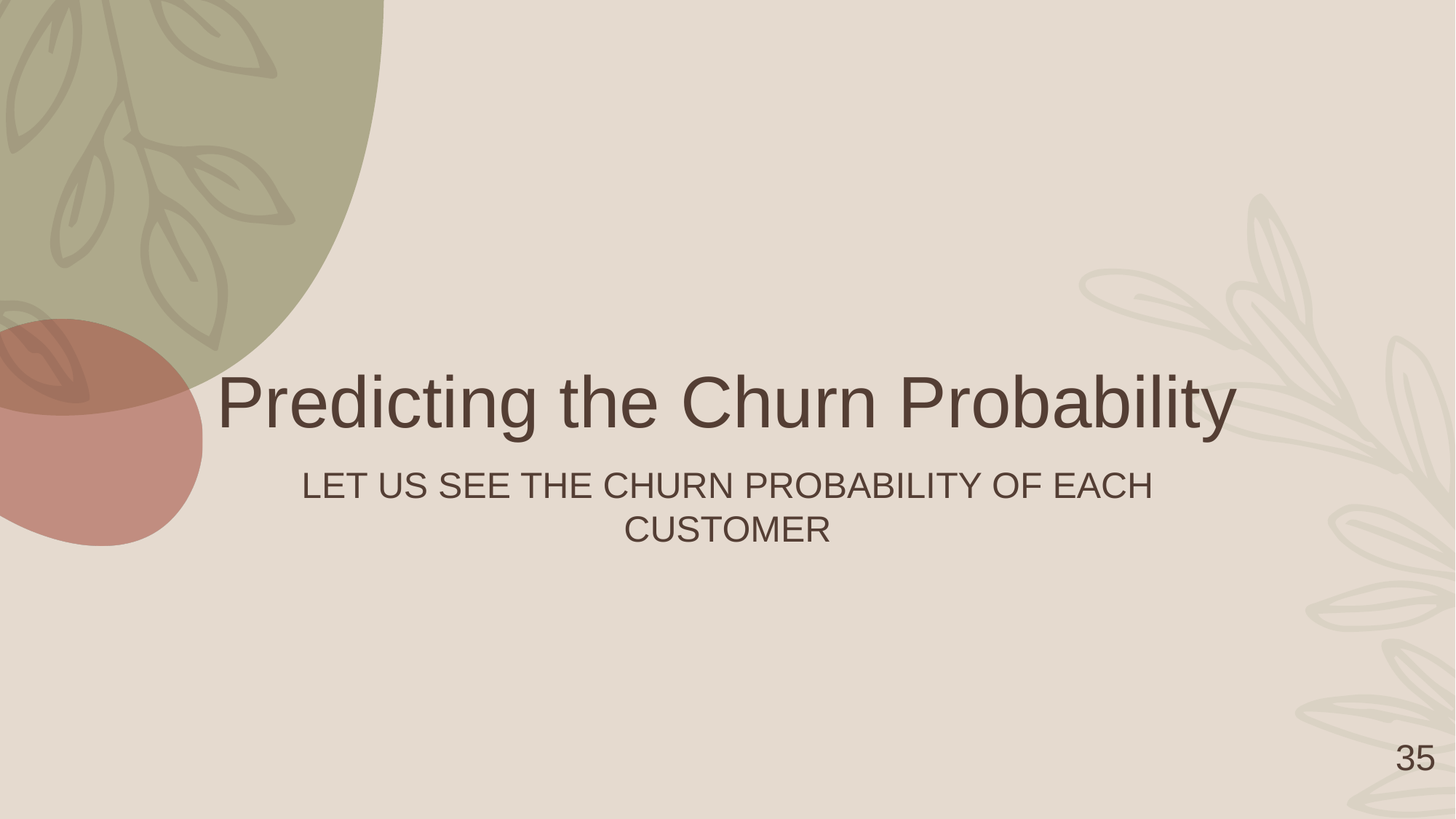

# Predicting the Churn Probability
Let us see the churn probability of each customer
35